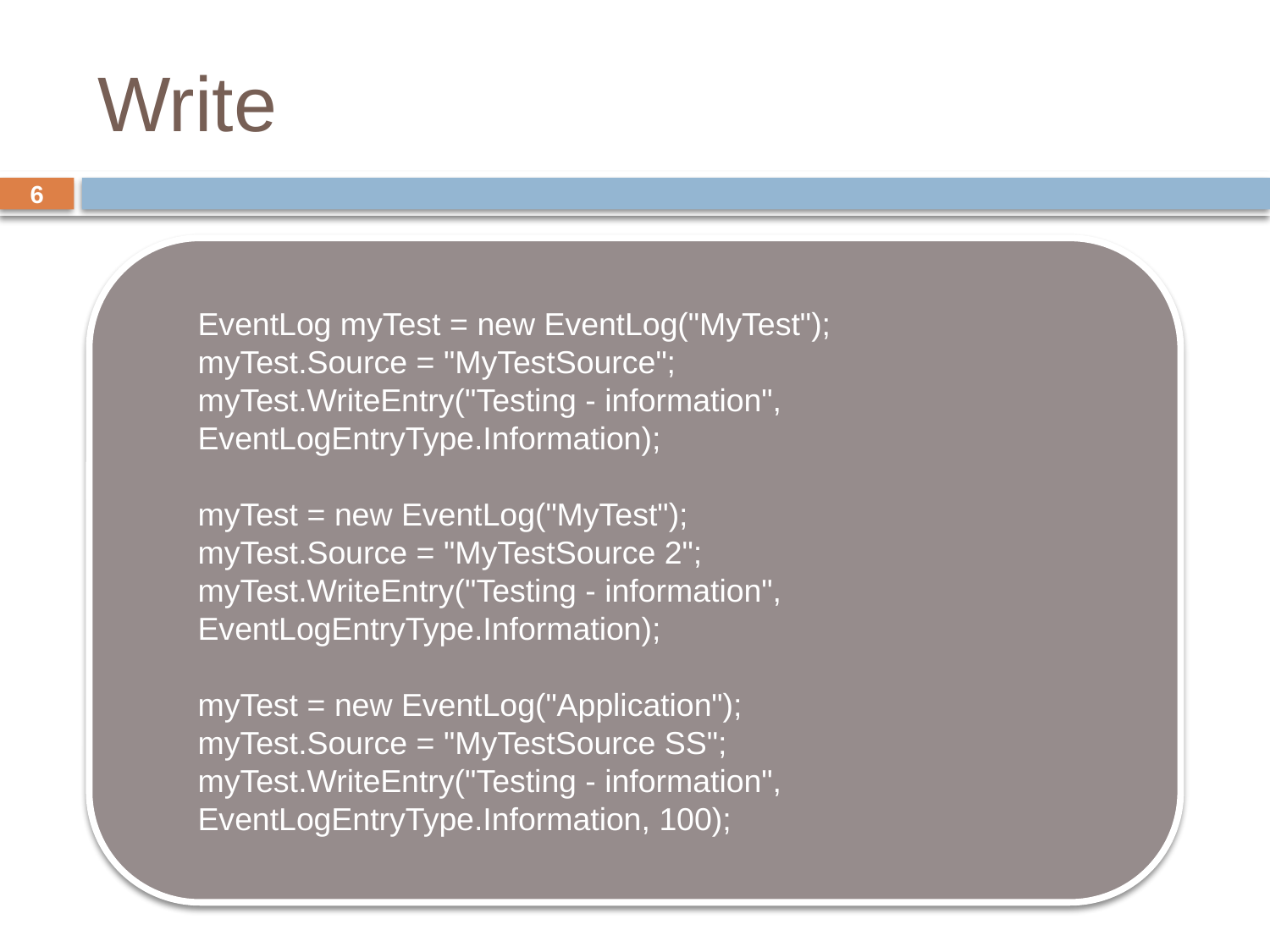

# Write
6
EventLog myTest = new EventLog("MyTest");
myTest.Source = "MyTestSource";
myTest.WriteEntry("Testing - information", EventLogEntryType.Information);

myTest = new EventLog("MyTest");
myTest.Source = "MyTestSource 2";
myTest.WriteEntry("Testing - information", EventLogEntryType.Information);

myTest = new EventLog("Application");
myTest.Source = "MyTestSource SS";
myTest.WriteEntry("Testing - information", EventLogEntryType.Information, 100);